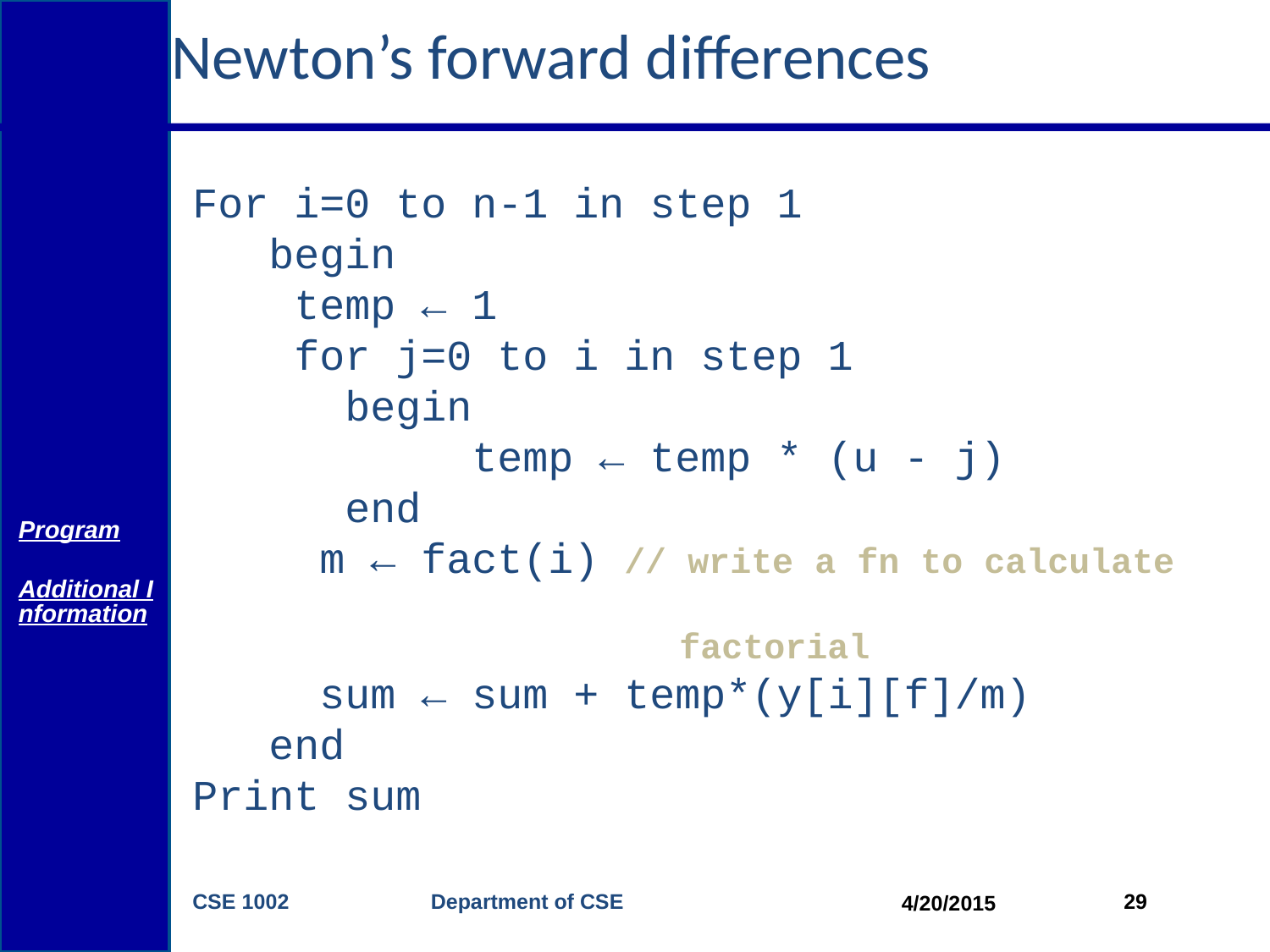

Newton’s forward differences
For i=0 to n-1 in step 1
   begin
    temp ← 1
    for j=0 to i in step 1
   	 begin
   		 temp ← temp * (u - j)
   	 end
   	m ← fact(i) // write a fn to calculate
                       factorial
    	sum ← sum + temp*(y[i][f]/m)
   end
Print sum
Program

Additional Information
CSE 1002                        Department of CSE
29
4/20/2015